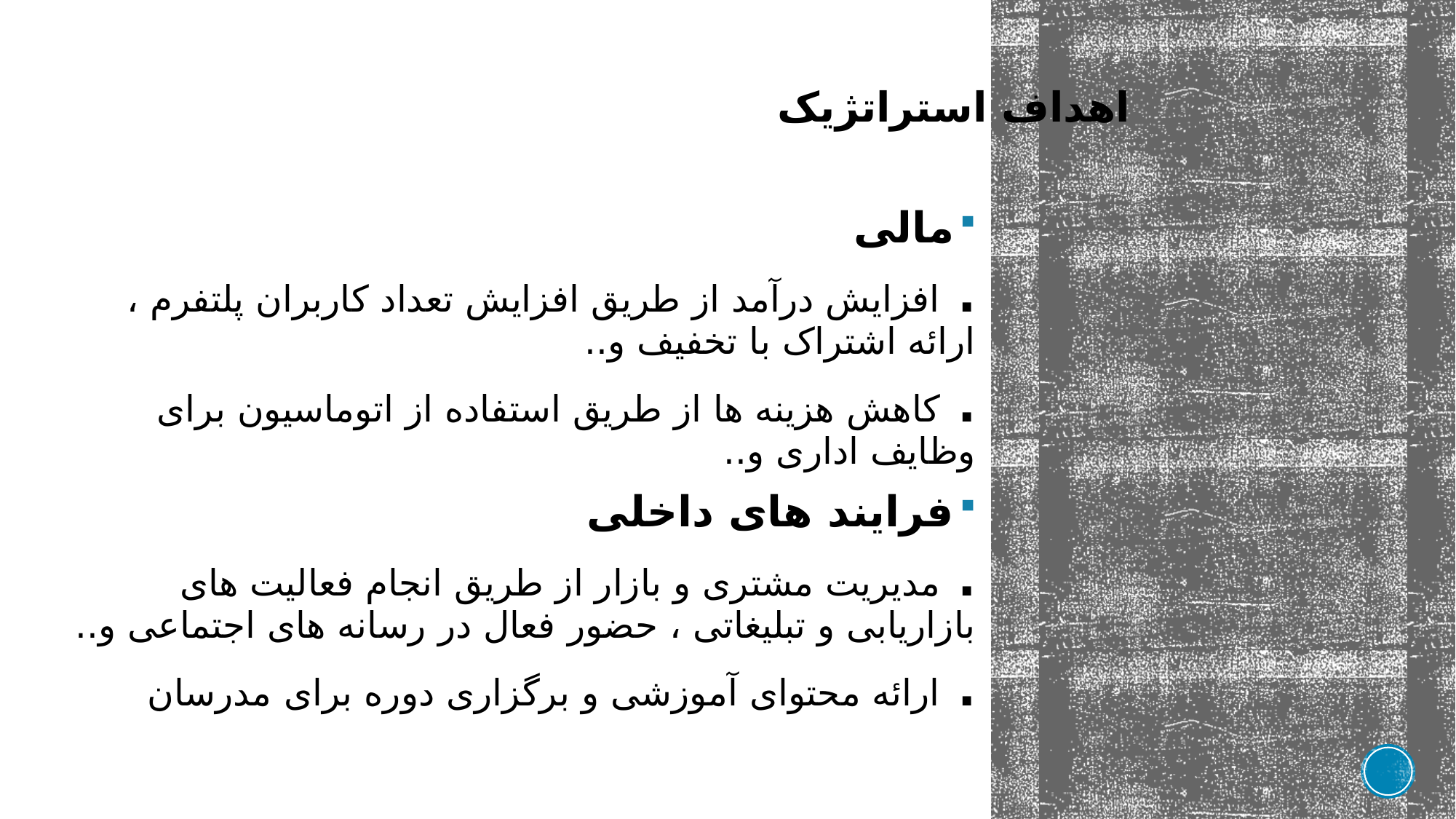

# اهداف استراتژیک
مالی
. افزایش درآمد از طریق افزایش تعداد کاربران پلتفرم ، ارائه اشتراک با تخفیف و..
. کاهش هزینه ها از طریق استفاده از اتوماسیون برای وظایف اداری و..
فرایند های داخلی
. مدیریت مشتری و بازار از طریق انجام فعالیت های بازاریابی و تبلیغاتی ، حضور فعال در رسانه های اجتماعی و..
. ارائه محتوای آموزشی و برگزاری دوره برای مدرسان